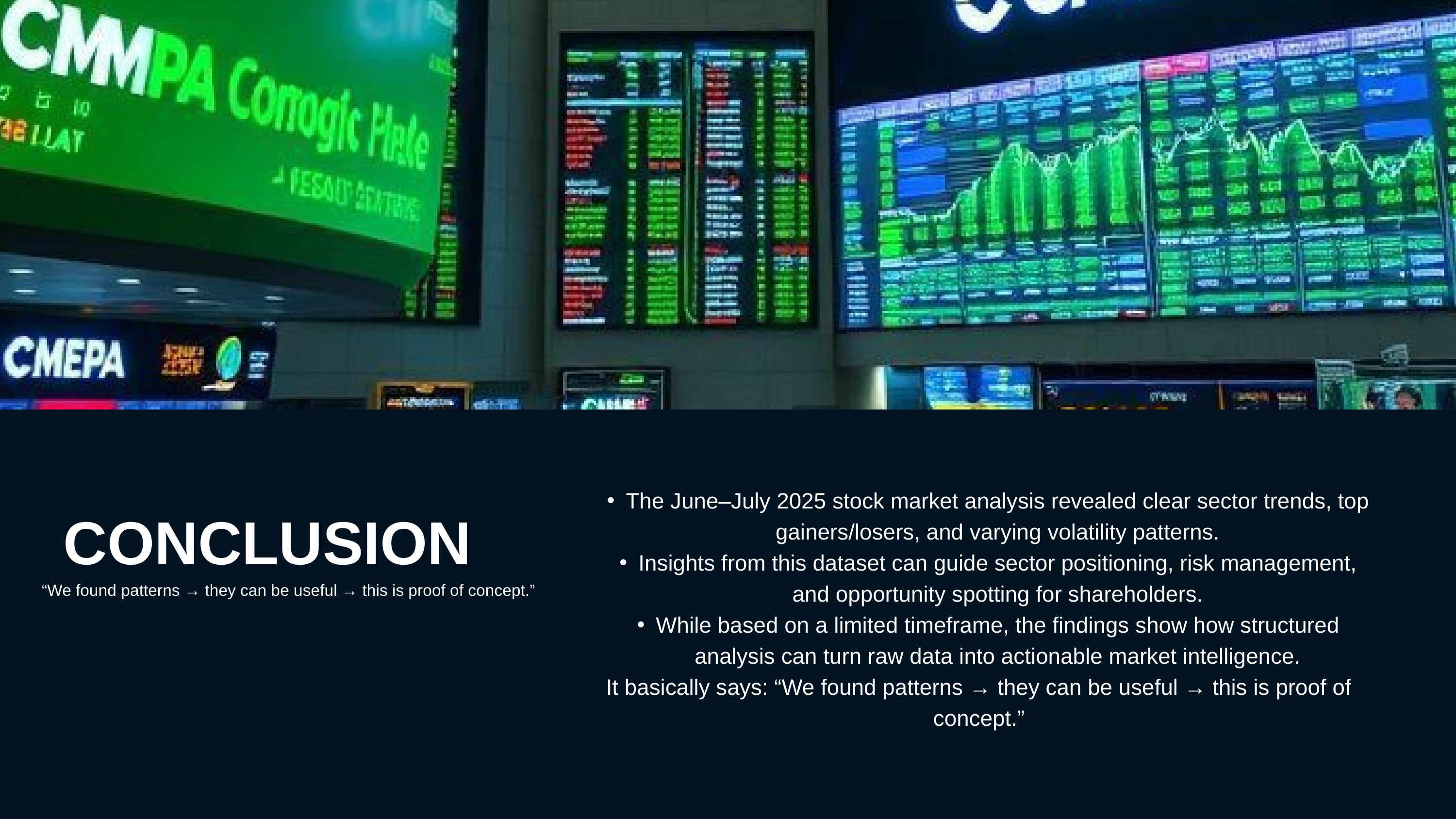

The June–July 2025 stock market analysis revealed clear sector trends, top gainers/losers, and varying volatility patterns.
Insights from this dataset can guide sector positioning, risk management, and opportunity spotting for shareholders.
While based on a limited timeframe, the findings show how structured analysis can turn raw data into actionable market intelligence.
It basically says: “We found patterns → they can be useful → this is proof of concept.”

CONCLUSION
“We found patterns → they can be useful → this is proof of concept.”